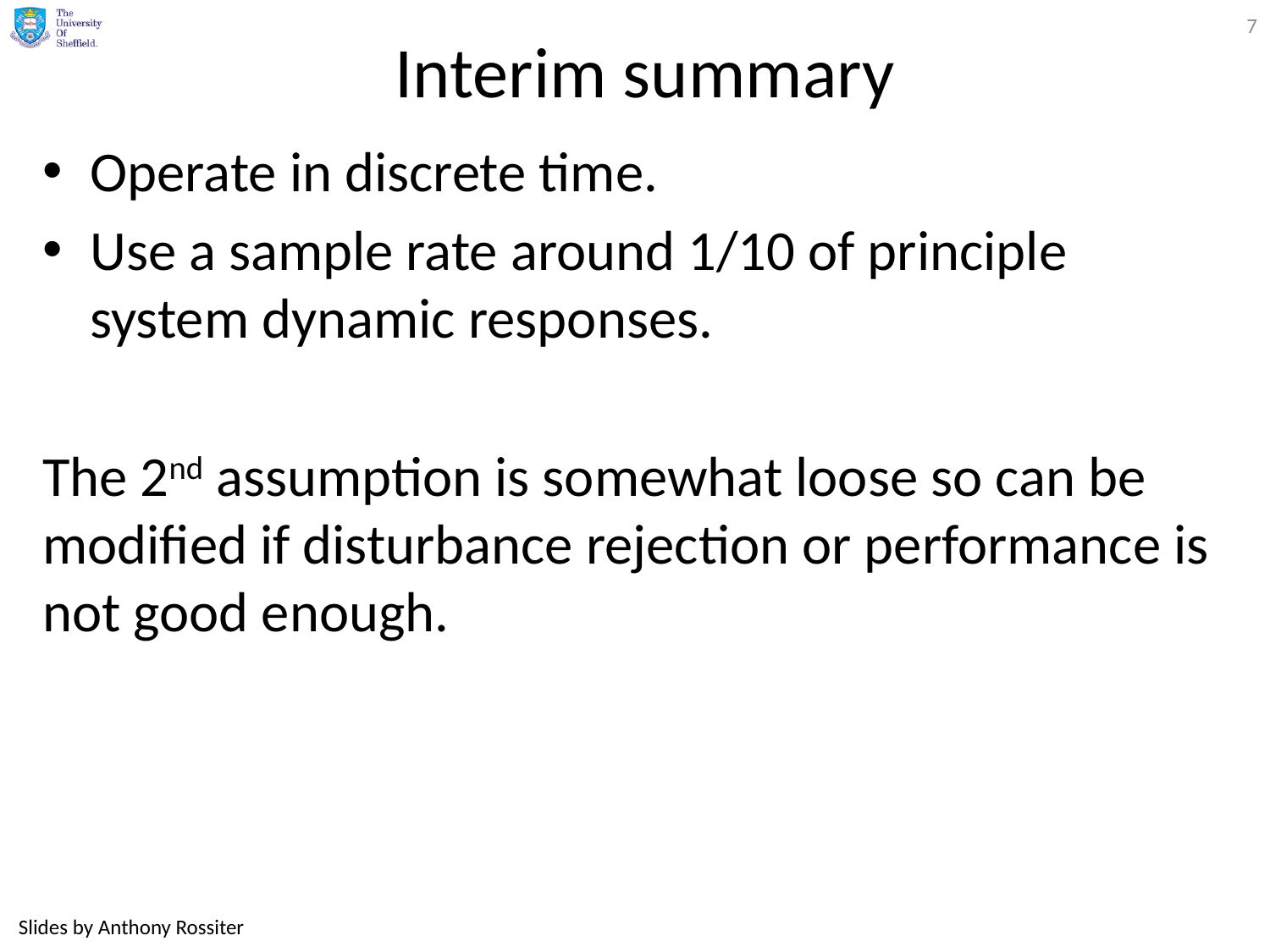

7
# Interim summary
Operate in discrete time.
Use a sample rate around 1/10 of principle system dynamic responses.

The 2nd assumption is somewhat loose so can be modified if disturbance rejection or performance is not good enough.
Slides by Anthony Rossiter